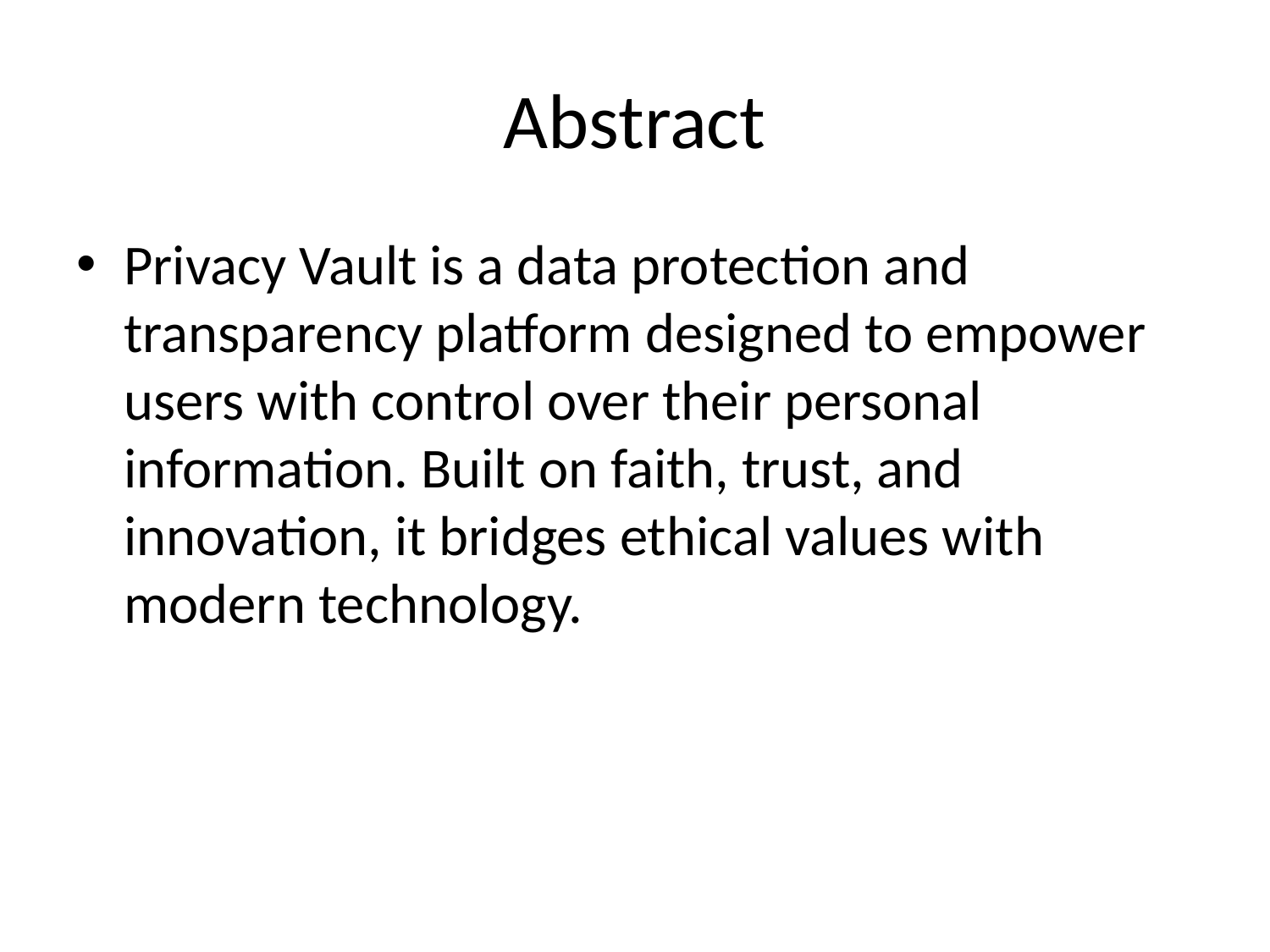

# Abstract
Privacy Vault is a data protection and transparency platform designed to empower users with control over their personal information. Built on faith, trust, and innovation, it bridges ethical values with modern technology.